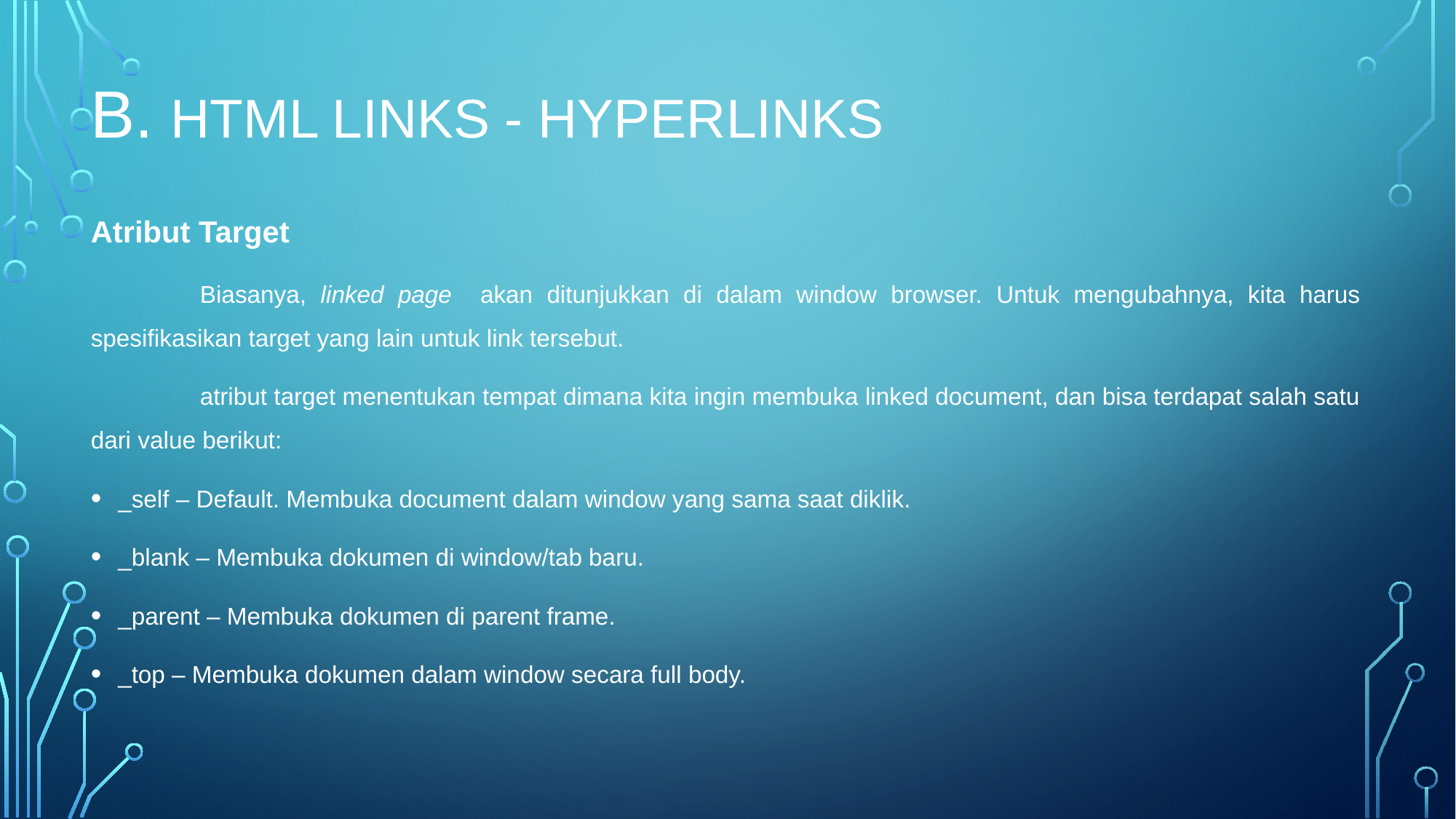

# b. Html Links - Hyperlinks
Atribut Target
	Biasanya, linked page  akan ditunjukkan di dalam window browser. Untuk mengubahnya, kita harus spesifikasikan target yang lain untuk link tersebut.
	atribut target menentukan tempat dimana kita ingin membuka linked document, dan bisa terdapat salah satu dari value berikut:
_self – Default. Membuka document dalam window yang sama saat diklik.
_blank – Membuka dokumen di window/tab baru.
_parent – Membuka dokumen di parent frame.
_top – Membuka dokumen dalam window secara full body.